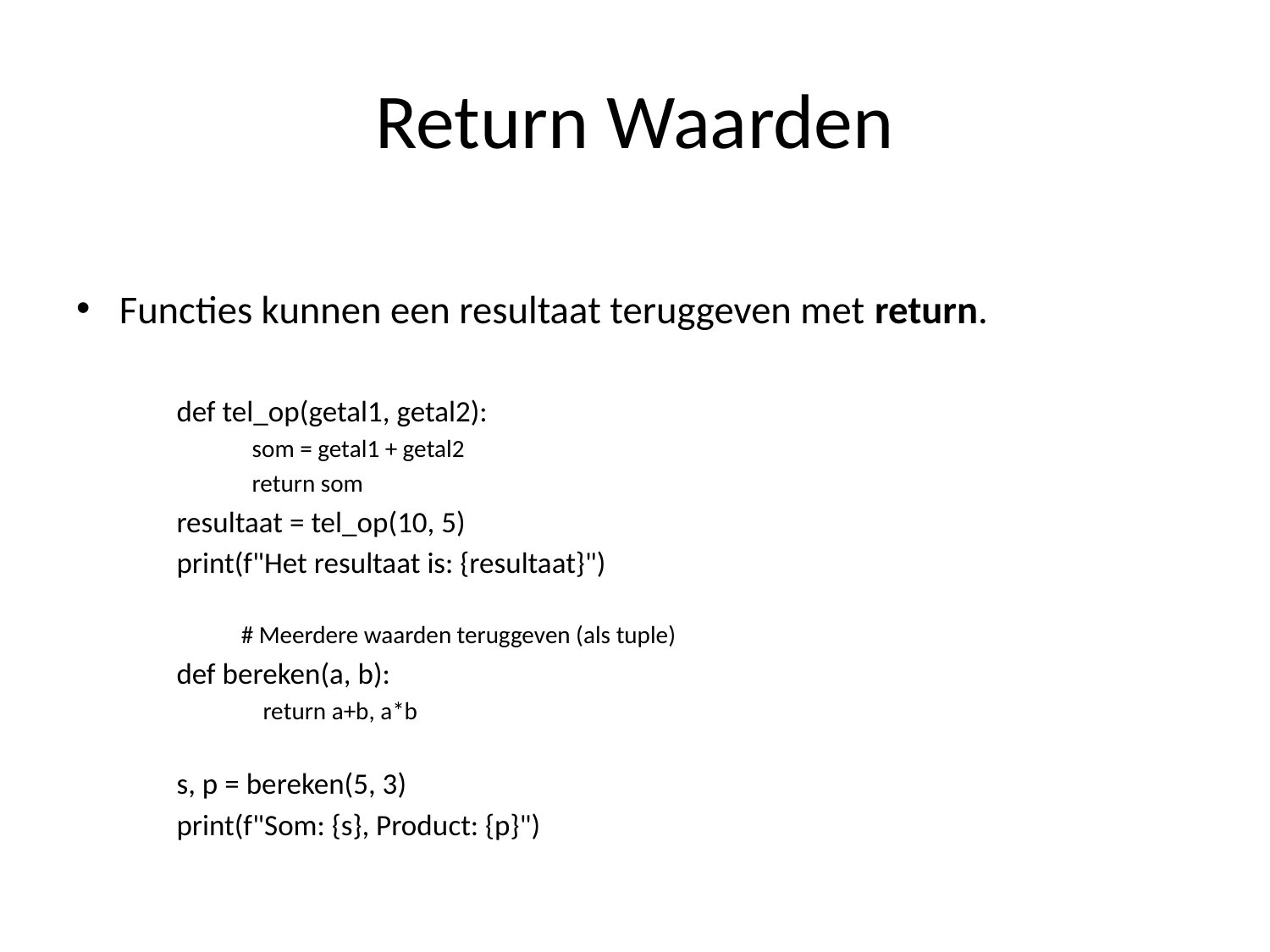

# Return Waarden

Functies kunnen een resultaat teruggeven met return.

def tel_op(getal1, getal2):
  som = getal1 + getal2
  return som
resultaat = tel_op(10, 5)
print(f"Het resultaat is: {resultaat}")

# Meerdere waarden teruggeven (als tuple)
def bereken(a, b):
    return a+b, a*b

s, p = bereken(5, 3)
print(f"Som: {s}, Product: {p}")